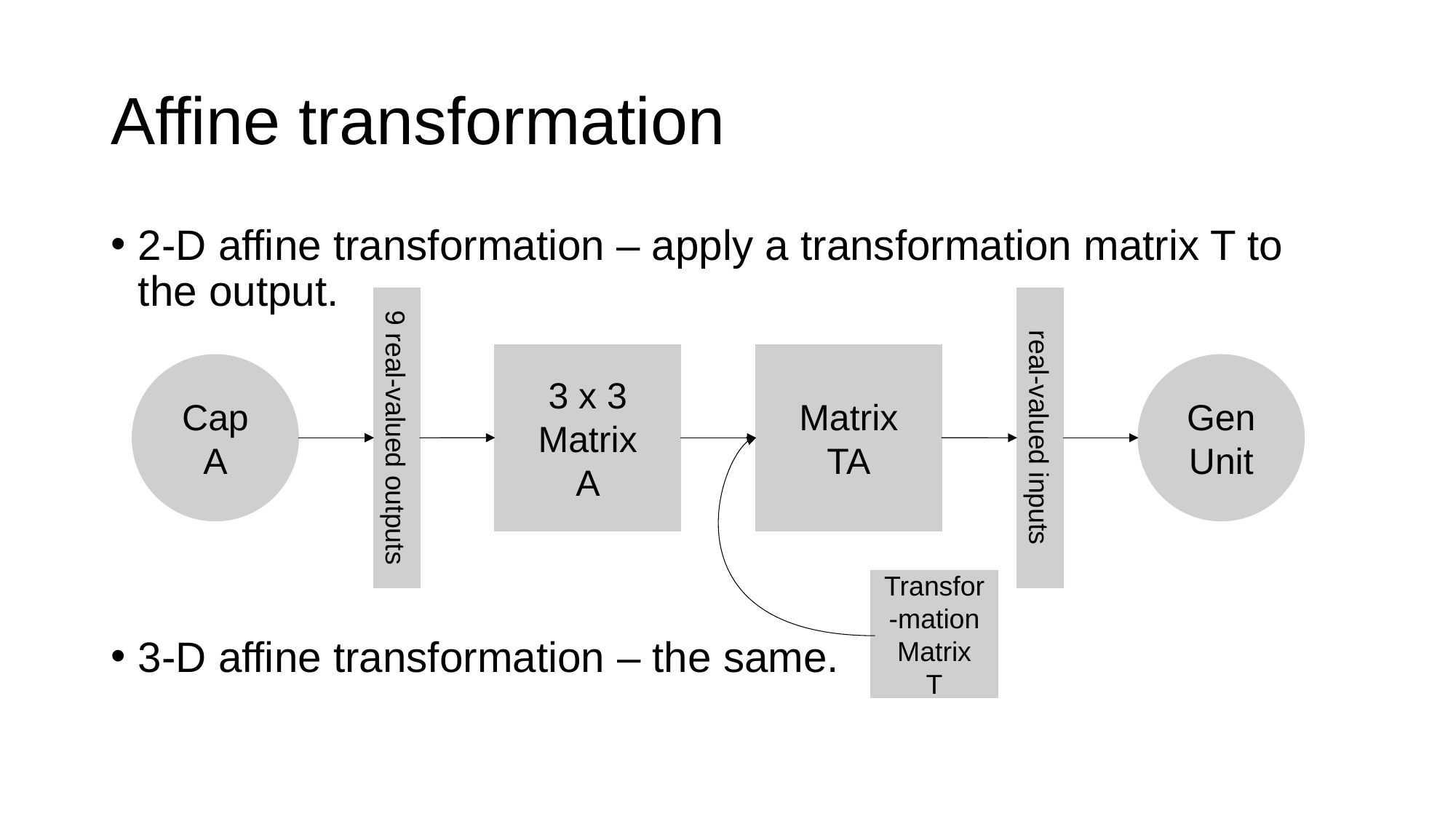

# Affine transformation
2-D affine transformation – apply a transformation matrix T to the output.

3-D affine transformation – the same.
3 x 3
Matrix
A
Matrix
TA
Gen
Unit
Cap
A
real-valued inputs
9 real-valued outputs
Transfor
-mation
Matrix
T